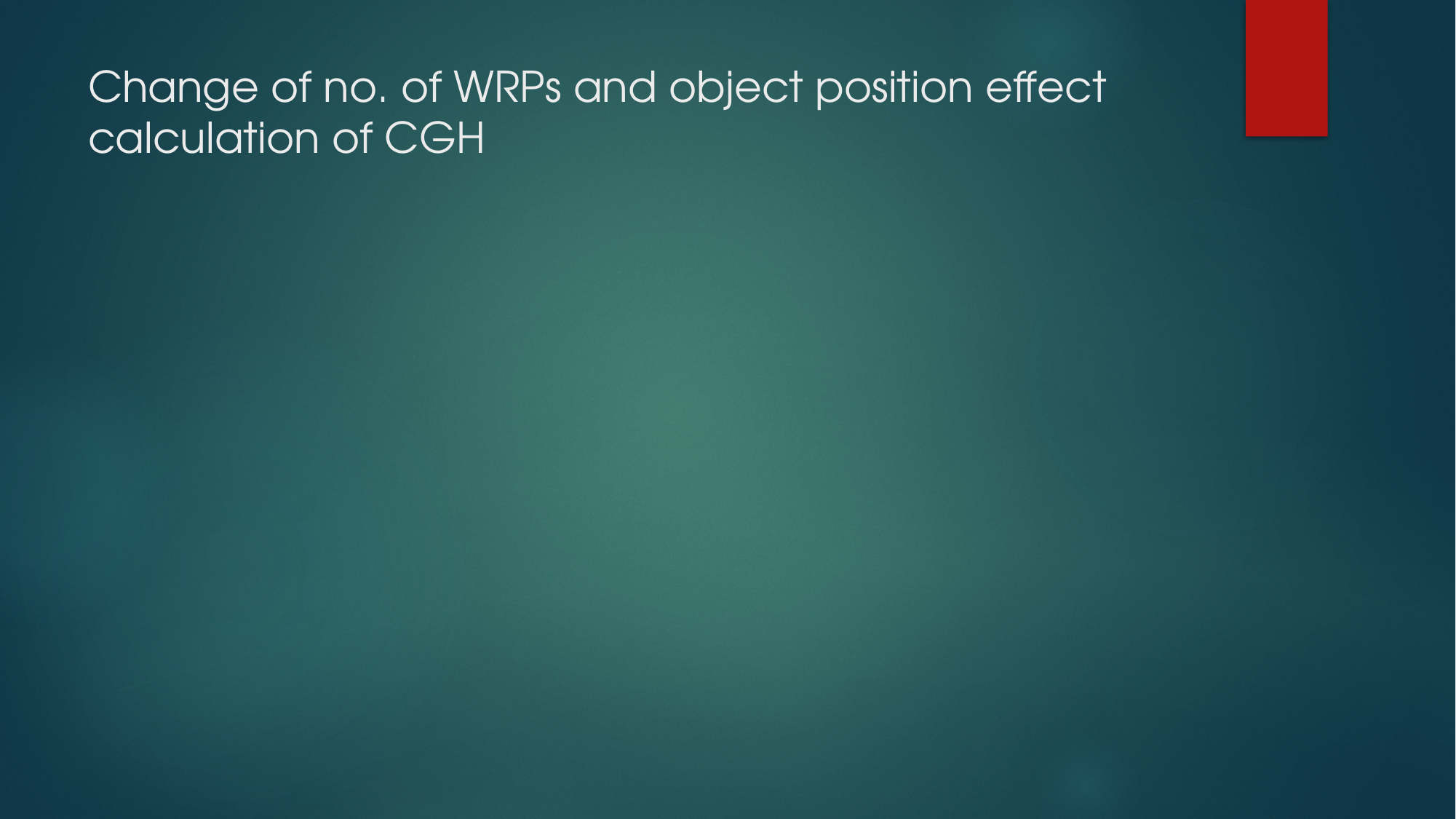

# Change of no. of WRPs and object position effect calculation of CGH